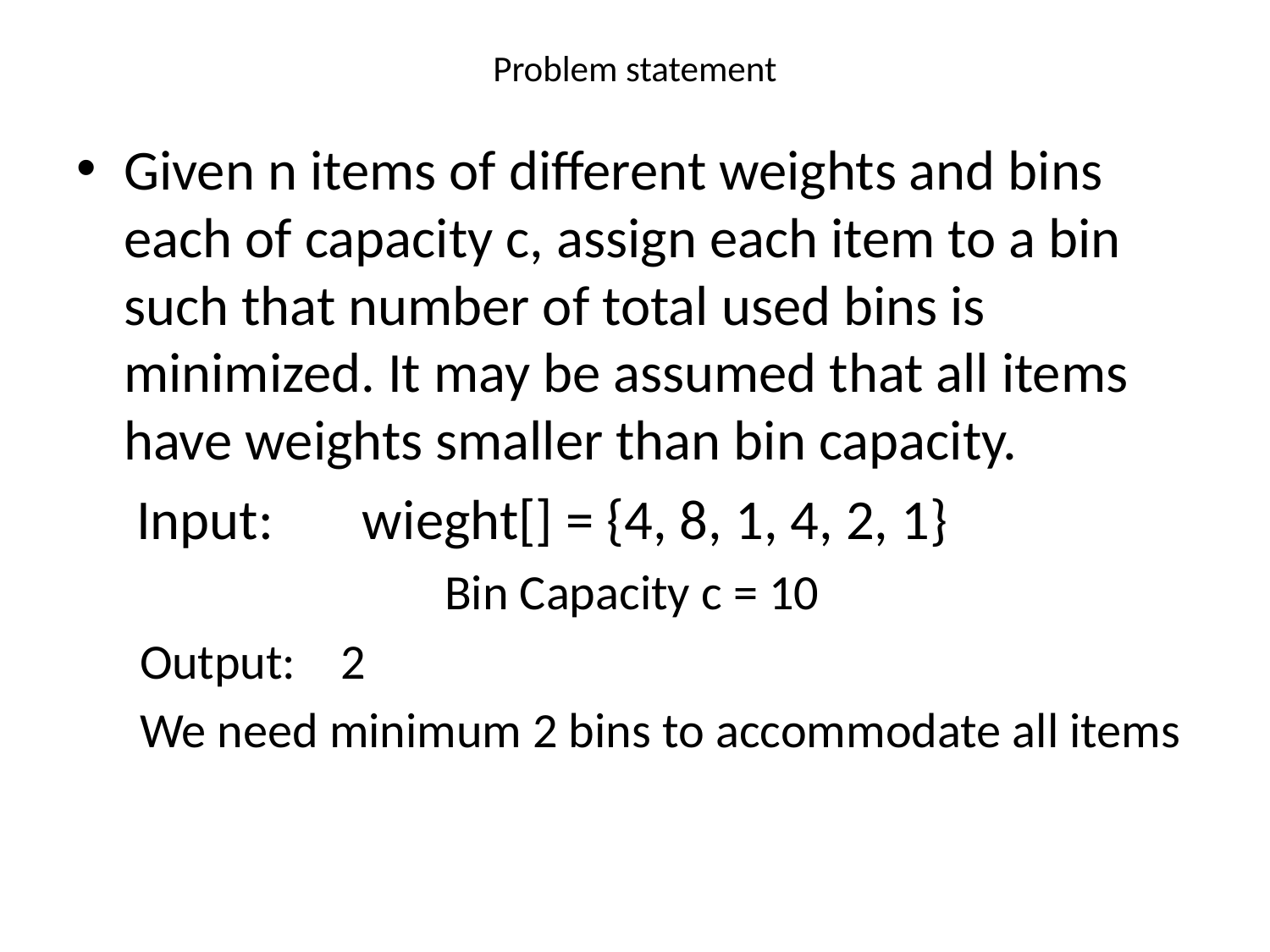

# Problem statement
Given n items of different weights and bins each of capacity c, assign each item to a bin such that number of total used bins is minimized. It may be assumed that all items have weights smaller than bin capacity.
 	 Input:       wieght[] = {4, 8, 1, 4, 2, 1}
			 Bin Capacity c = 10
Output:    2
We need minimum 2 bins to accommodate all items